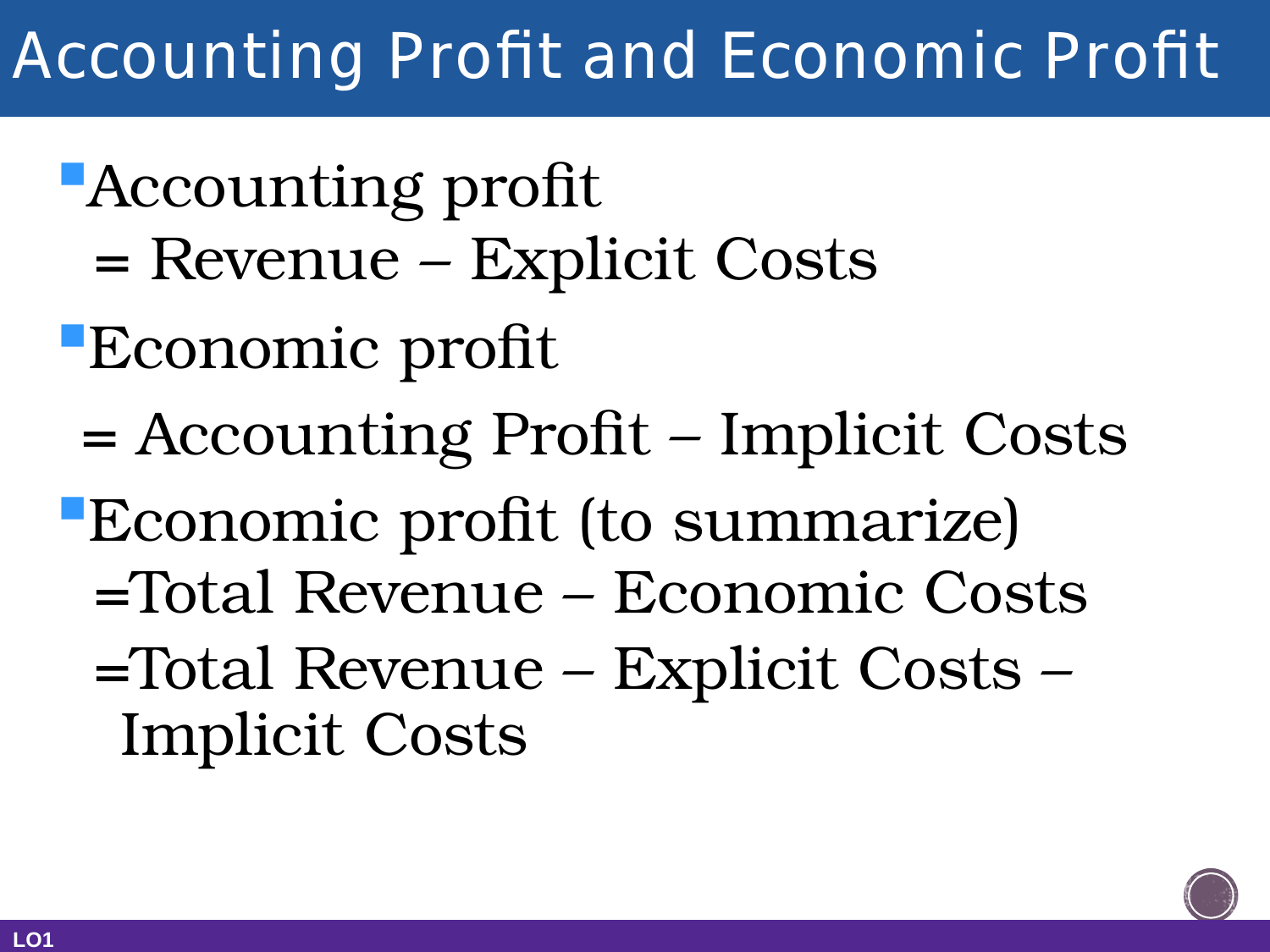

# Accounting Profit and Economic Profit
Accounting profit
= Revenue – Explicit Costs
Economic profit
	= Accounting Profit – Implicit Costs
Economic profit (to summarize)
=Total Revenue – Economic Costs
=Total Revenue – Explicit Costs – Implicit Costs

LO1